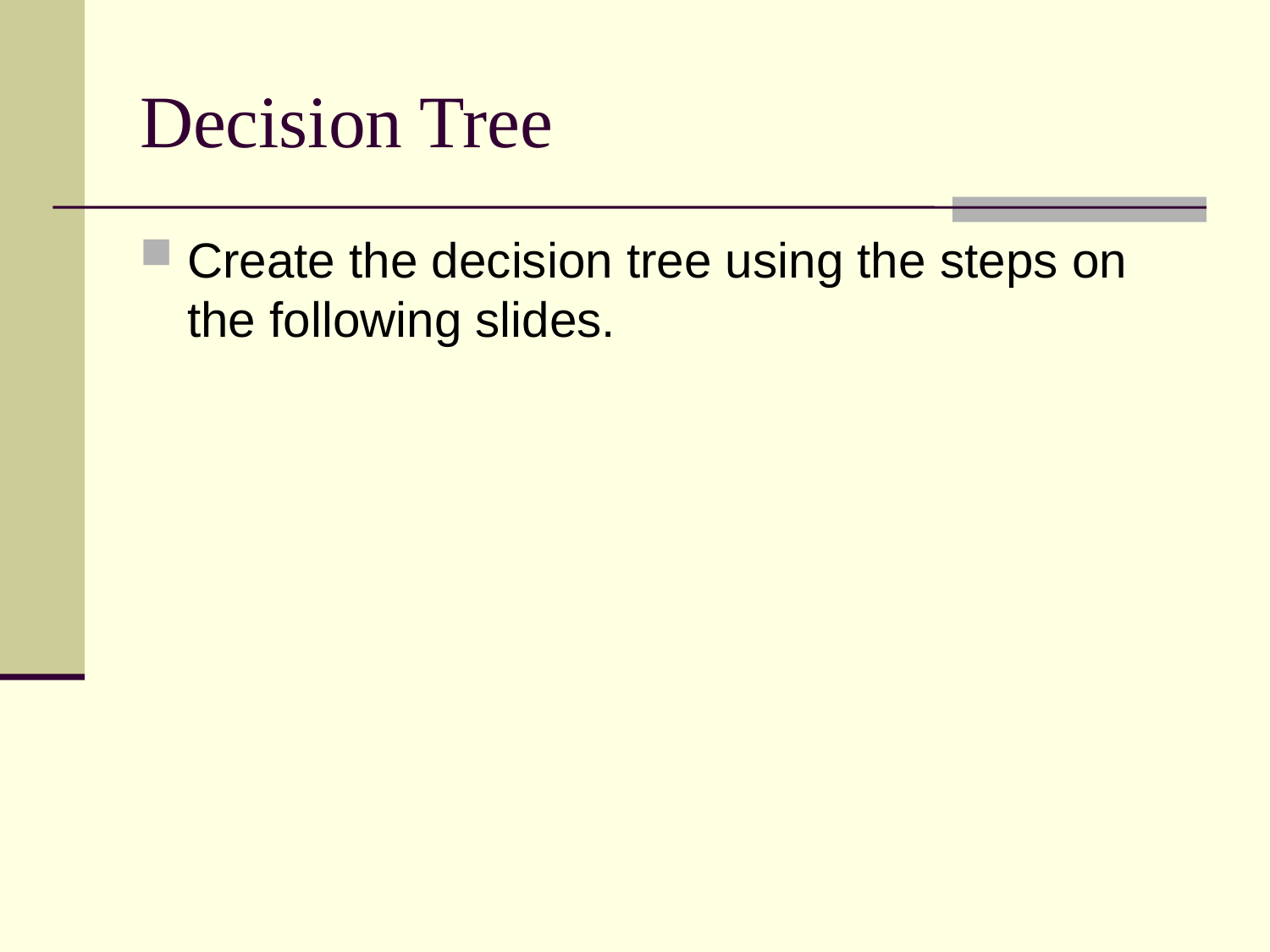

# Decision Tree
Create the decision tree using the steps on the following slides.